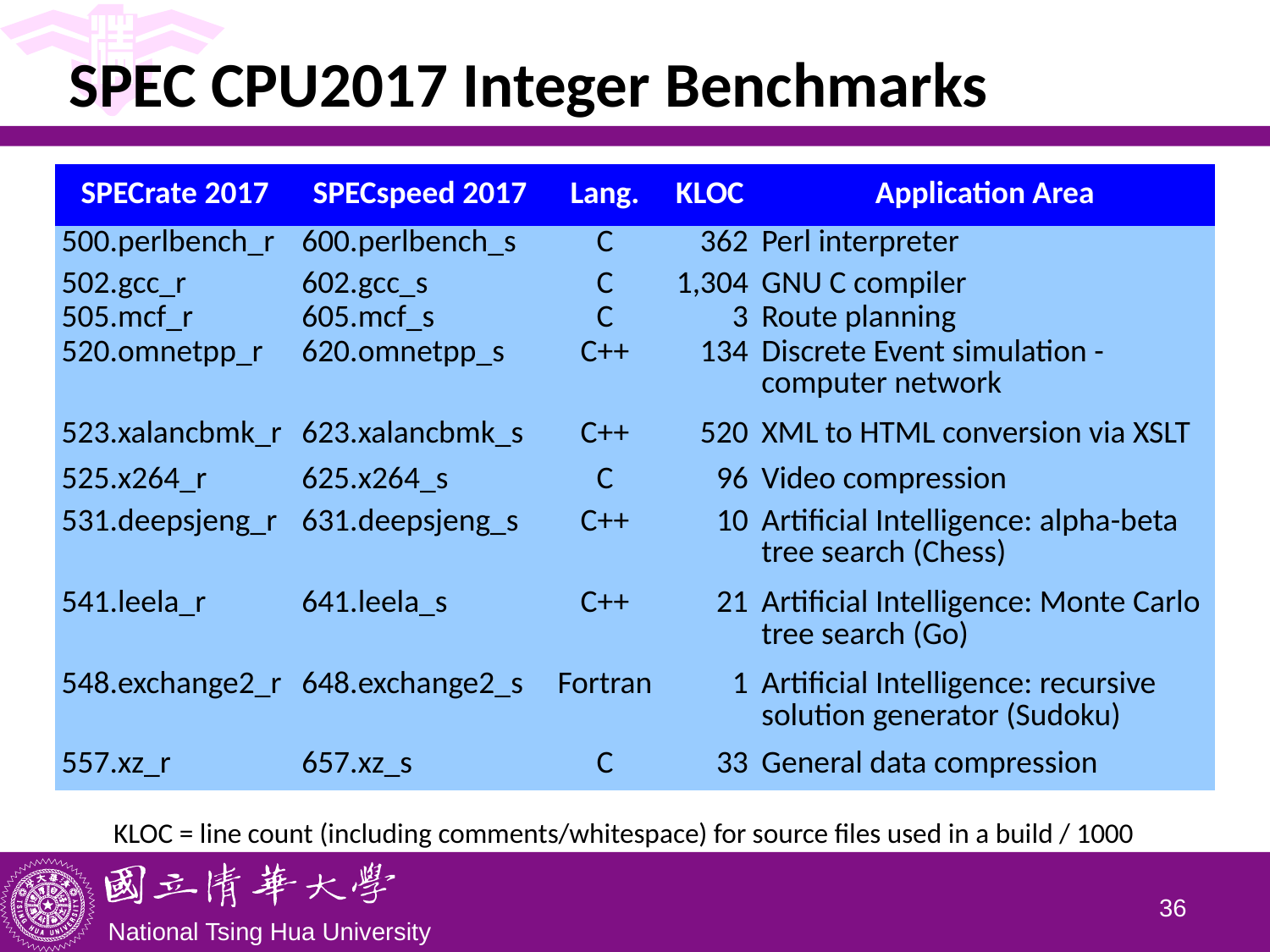

# SPEC CPU2017 Integer Benchmarks
| SPECrate 2017 | SPECspeed 2017 | Lang. | KLOC | Application Area |
| --- | --- | --- | --- | --- |
| 500.perlbench\_r | 600.perlbench\_s | C | 362 | Perl interpreter |
| 502.gcc\_r | 602.gcc\_s | C | 1,304 | GNU C compiler |
| 505.mcf\_r | 605.mcf\_s | C | 3 | Route planning |
| 520.omnetpp\_r | 620.omnetpp\_s | C++ | 134 | Discrete Event simulation - computer network |
| 523.xalancbmk\_r | 623.xalancbmk\_s | C++ | 520 | XML to HTML conversion via XSLT |
| 525.x264\_r | 625.x264\_s | C | 96 | Video compression |
| 531.deepsjeng\_r | 631.deepsjeng\_s | C++ | 10 | Artificial Intelligence: alpha-beta tree search (Chess) |
| 541.leela\_r | 641.leela\_s | C++ | 21 | Artificial Intelligence: Monte Carlo tree search (Go) |
| 548.exchange2\_r | 648.exchange2\_s | Fortran | 1 | Artificial Intelligence: recursive solution generator (Sudoku) |
| 557.xz\_r | 657.xz\_s | C | 33 | General data compression |
KLOC = line count (including comments/whitespace) for source files used in a build / 1000
36